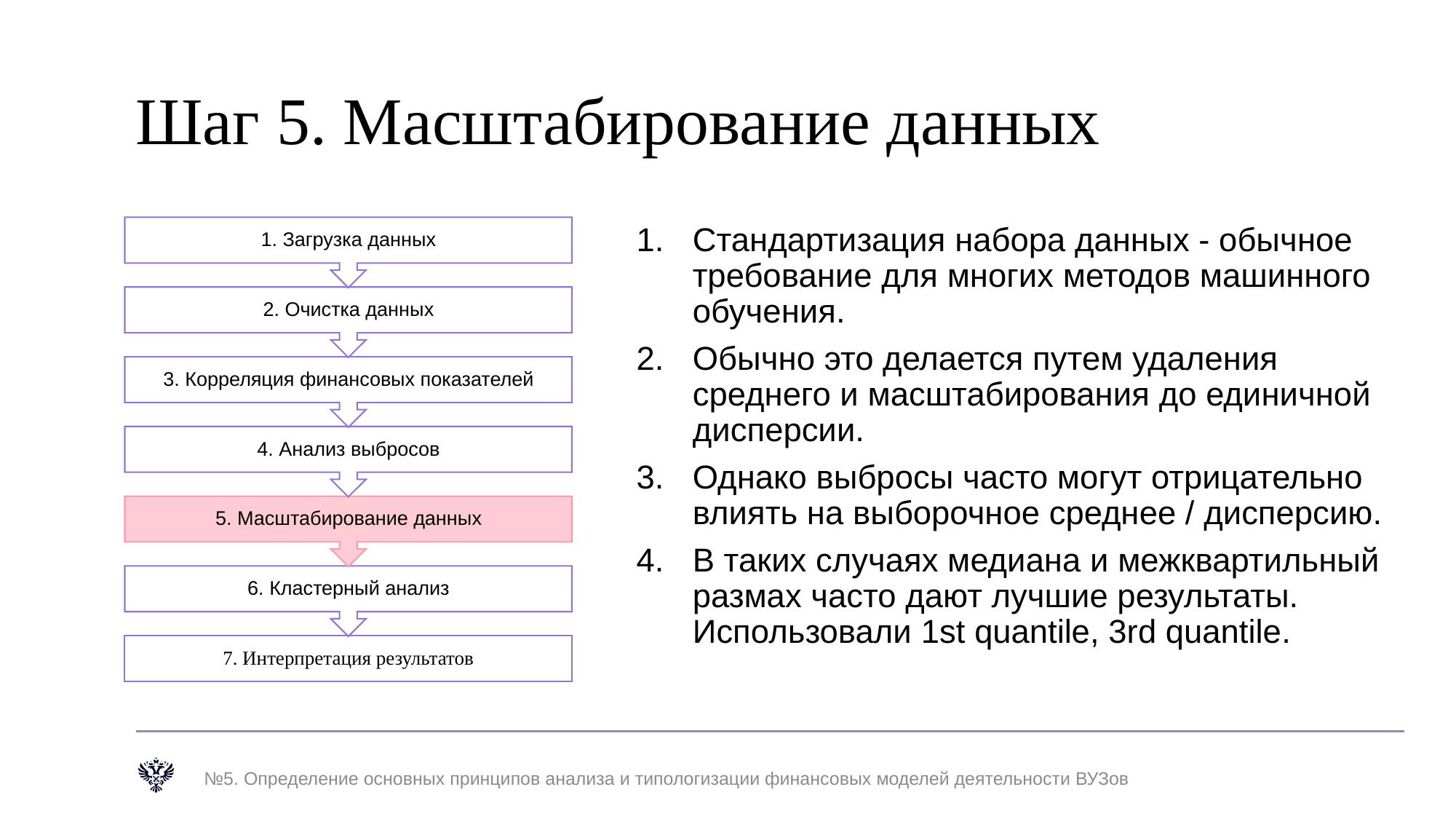

# Шаг 5. Масштабирование данных
7. Интерпретация результатов
6. Кластерный анализ
5. Масштабирование данных
4. Анализ выбросов
3. Корреляция финансовых показателей
2. Очистка данных
1. Загрузка данных
Стандартизация набора данных - обычное требование для многих методов машинного обучения.
Обычно это делается путем удаления среднего и масштабирования до единичной дисперсии.
Однако выбросы часто могут отрицательно влиять на выборочное среднее / дисперсию.
В таких случаях медиана и межквартильный размах часто дают лучшие результаты. Использовали 1st quantile, 3rd quantile.

№5. Определение основных принципов анализа и типологизации финансовых моделей деятельности ВУЗов